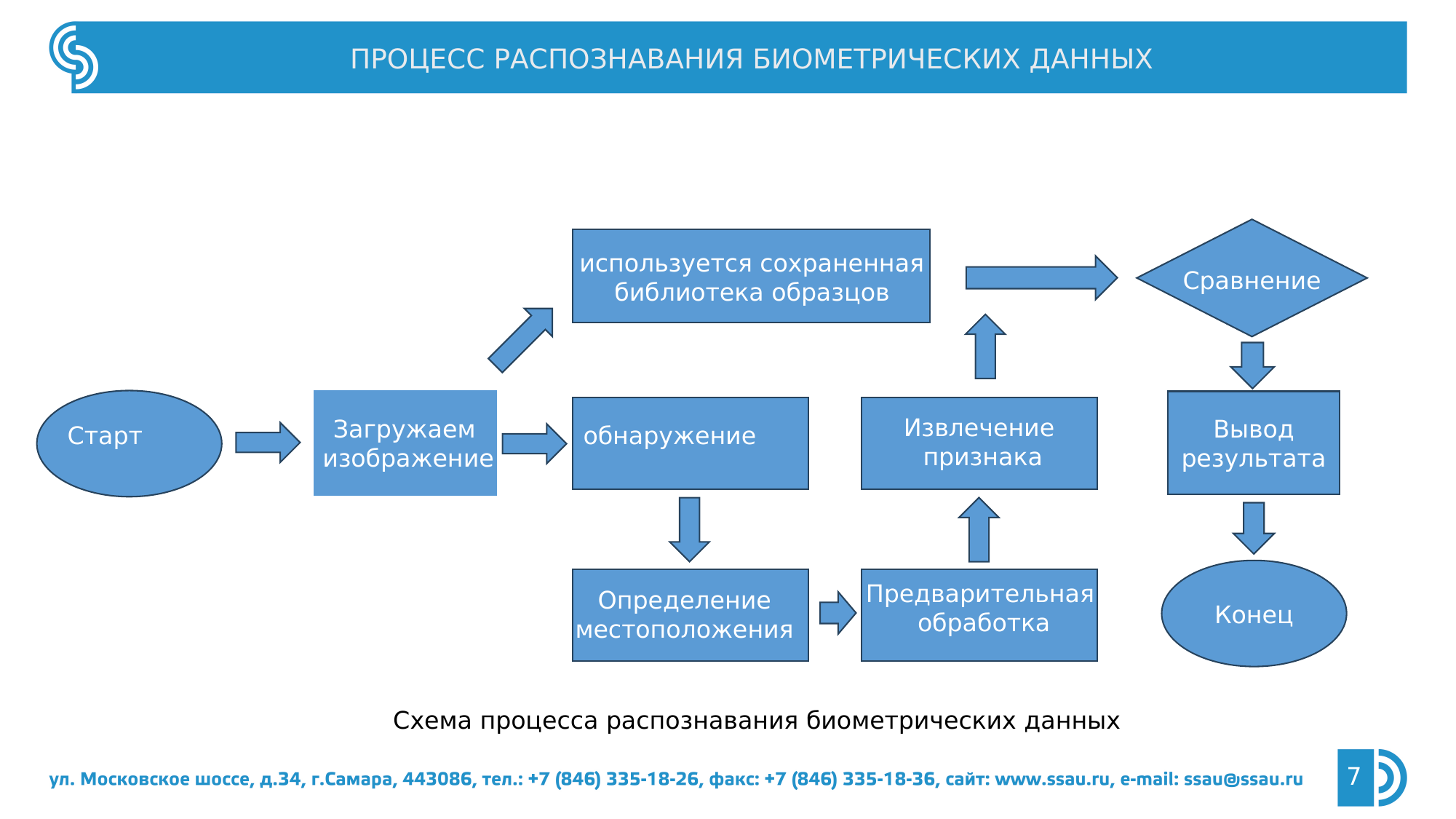

ПРОЦЕСС РАСПОЗНАВАНИЯ БИОМЕТРИЧЕСКИХ ДАННЫХ

используется сохраненная библиотека образцов

Сравнение

Вывод результата

Извлечение
 признака
Загружаем
изображение
Старт
обнаружение

Конец

Предварительная
 обработка
Определение
местоположения

Схема процесса распознавания биометрических данных
7